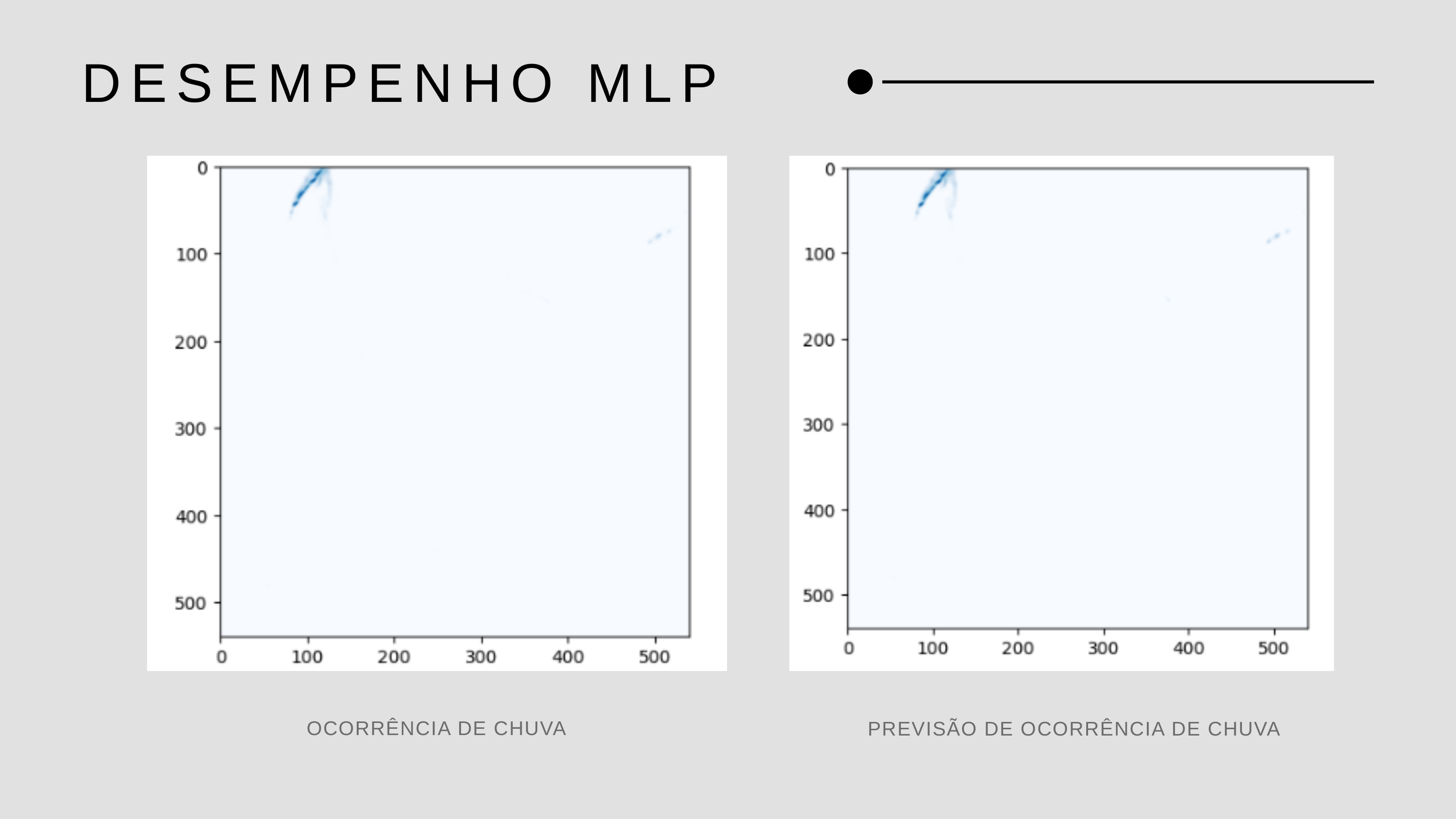

DESEMPENHO MLP

OCORRÊNCIA DE CHUVA
PREVISÃO DE OCORRÊNCIA DE CHUVA